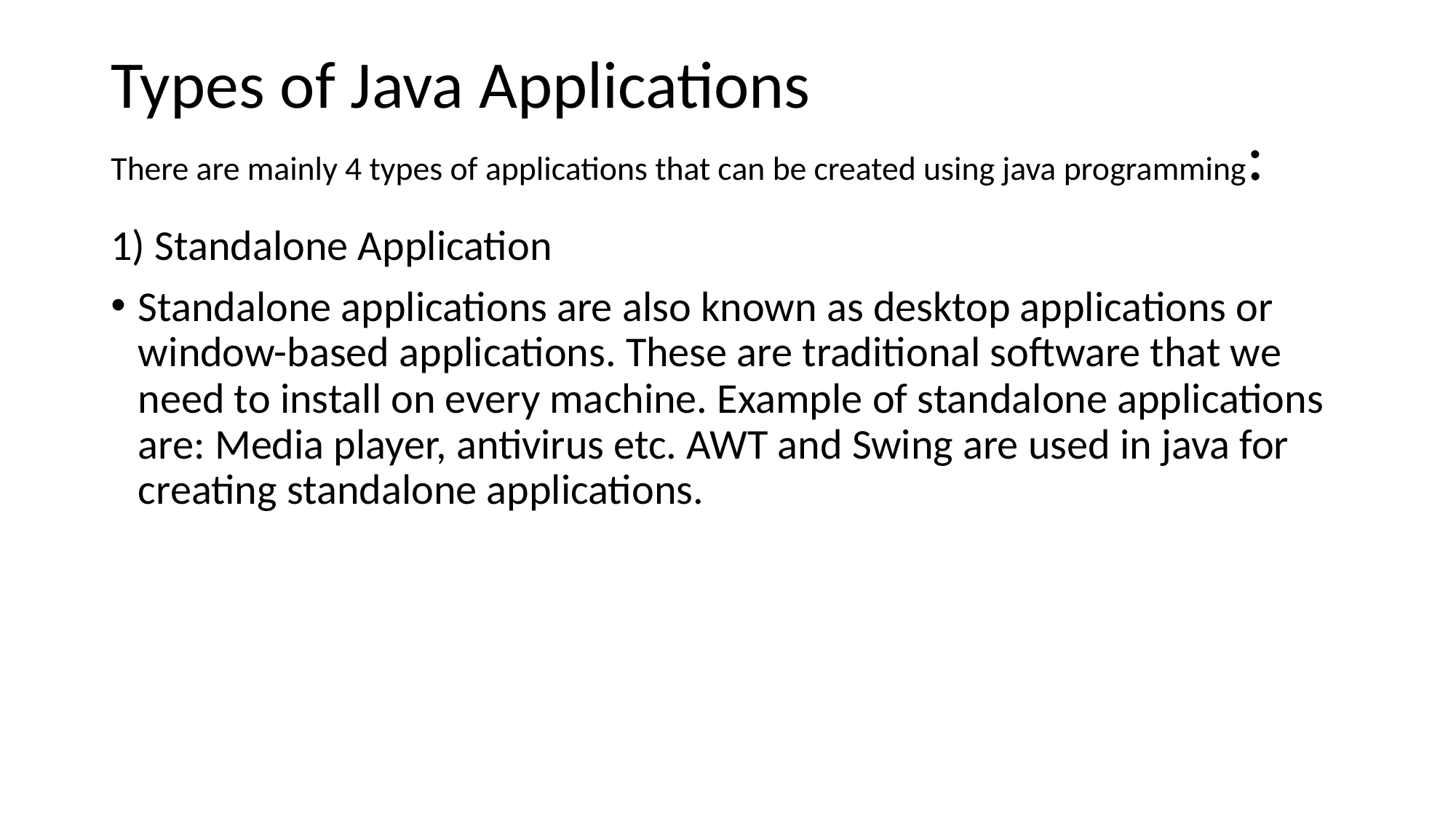

# Types of Java Applications There are mainly 4 types of applications that can be created using java programming:
1) Standalone Application
Standalone applications are also known as desktop applications or window-based applications. These are traditional software that we need to install on every machine. Example of standalone applications are: Media player, antivirus etc. AWT and Swing are used in java for creating standalone applications.